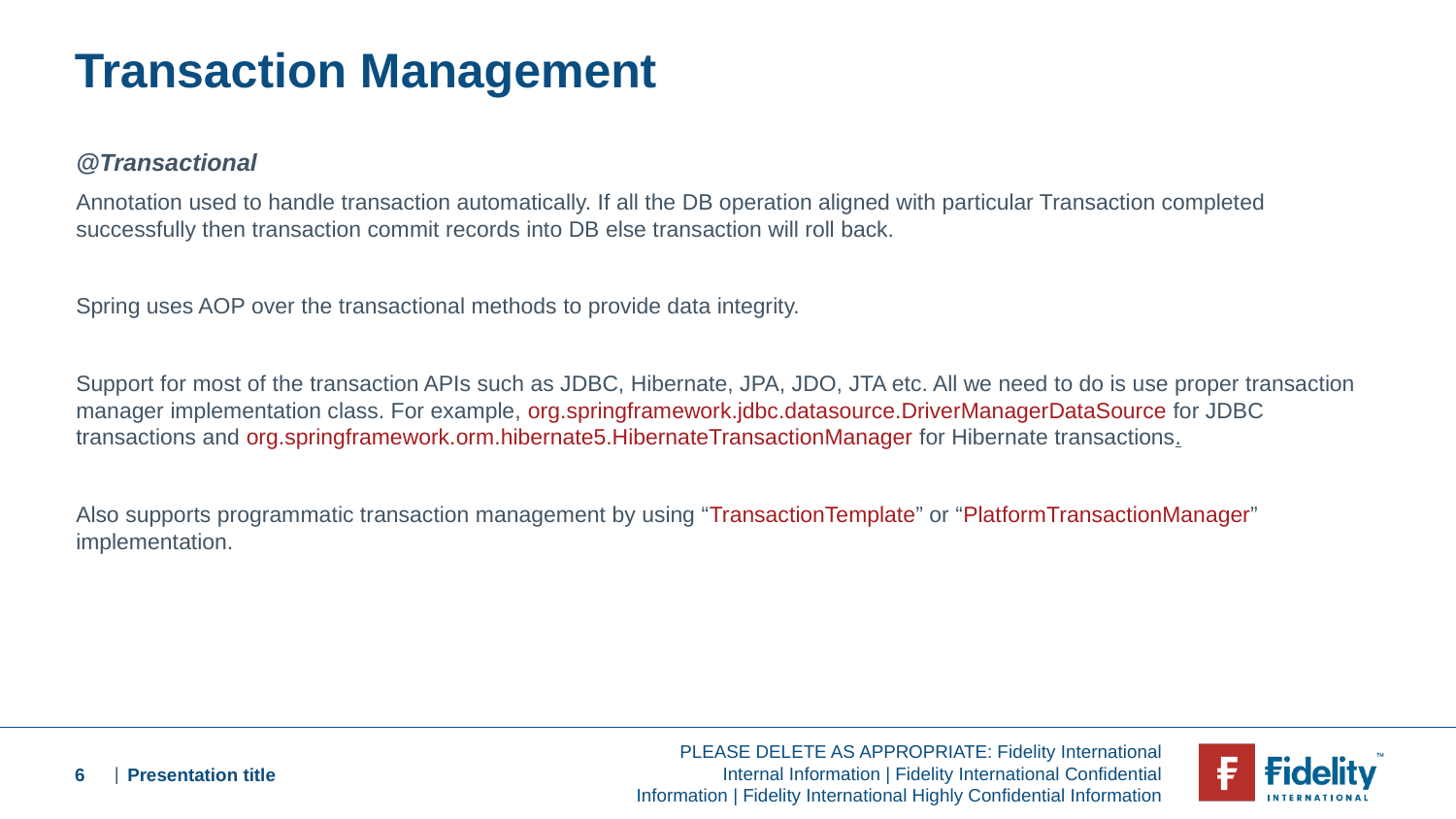

# Transaction Management

@Transactional
Annotation used to handle transaction automatically. If all the DB operation aligned with particular Transaction completed successfully then transaction commit records into DB else transaction will roll back.

Spring uses AOP over the transactional methods to provide data integrity.

Support for most of the transaction APIs such as JDBC, Hibernate, JPA, JDO, JTA etc. All we need to do is use proper transaction manager implementation class. For example, org.springframework.jdbc.datasource.DriverManagerDataSource for JDBC transactions and org.springframework.orm.hibernate5.HibernateTransactionManager for Hibernate transactions.

Also supports programmatic transaction management by using “TransactionTemplate” or “PlatformTransactionManager” implementation.